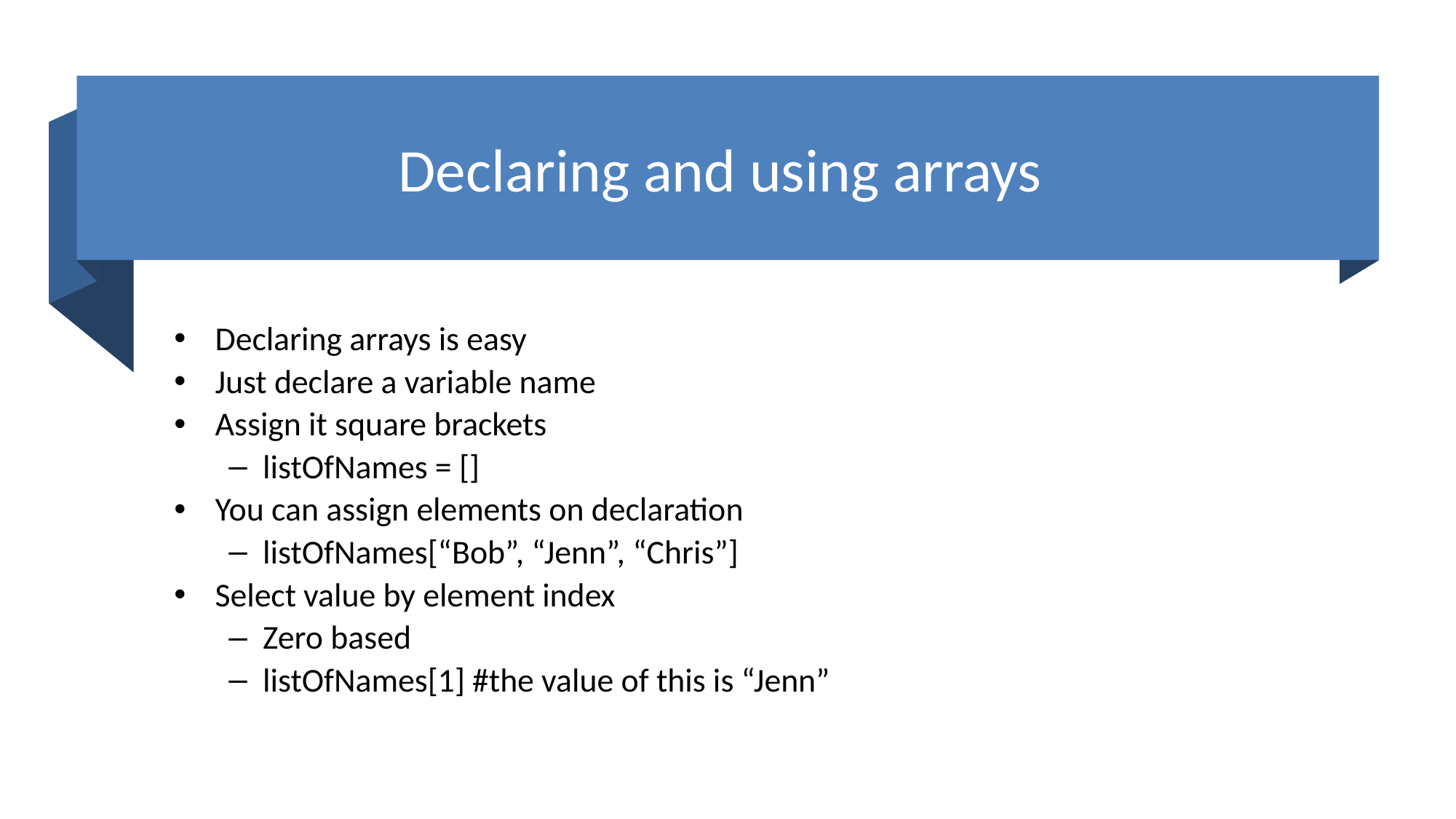

# Declaring and using arrays

Declaring arrays is easy
Just declare a variable name
Assign it square brackets
listOfNames = []
You can assign elements on declaration
listOfNames[“Bob”, “Jenn”, “Chris”]
Select value by element index
Zero based
listOfNames[1] #the value of this is “Jenn”